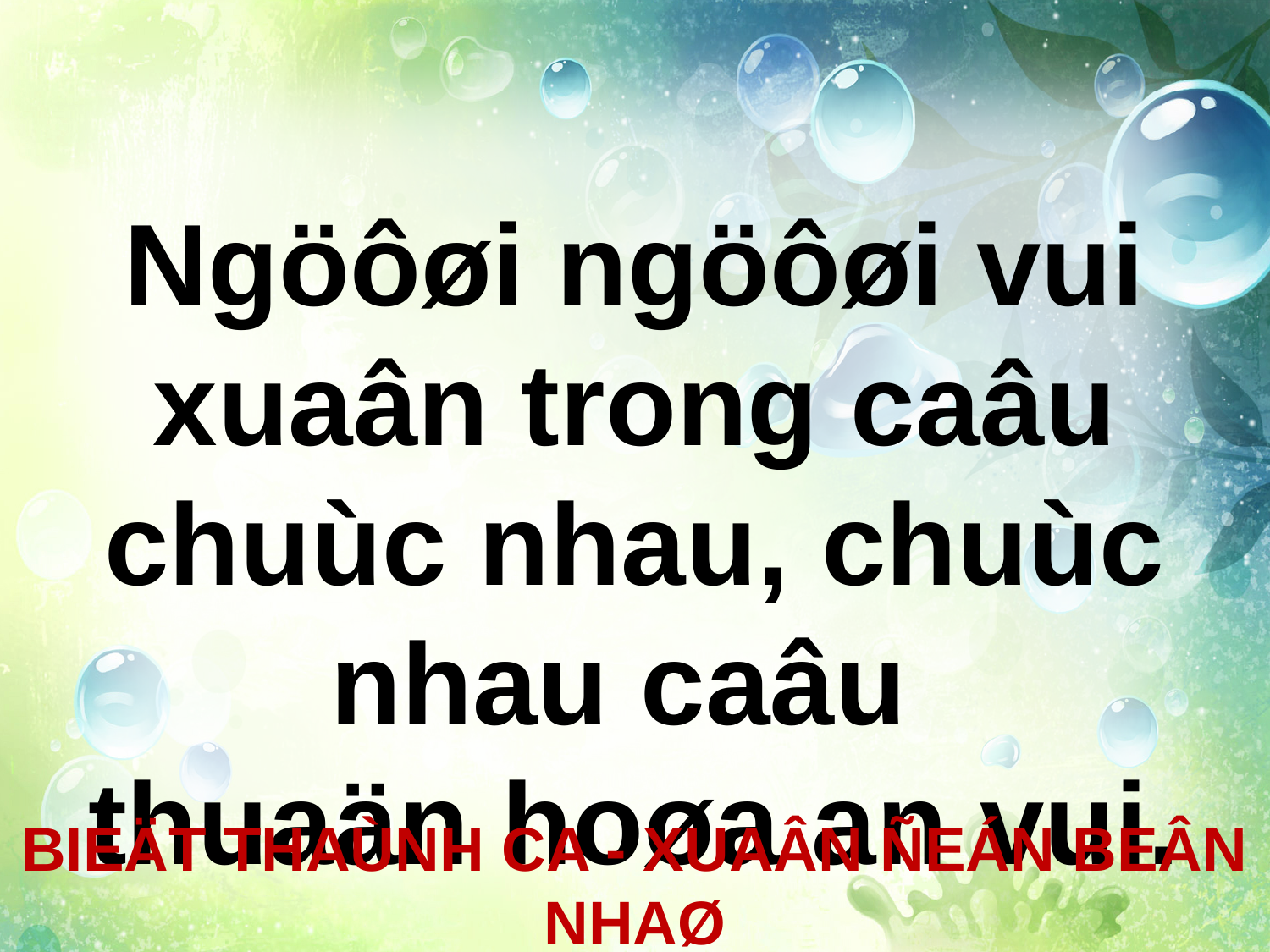

Ngöôøi ngöôøi vui xuaân trong caâu chuùc nhau, chuùc nhau caâu
thuaän hoøa an vui.
BIEÄT THAÙNH CA - XUAÂN ÑEÁN BEÂN NHAØ